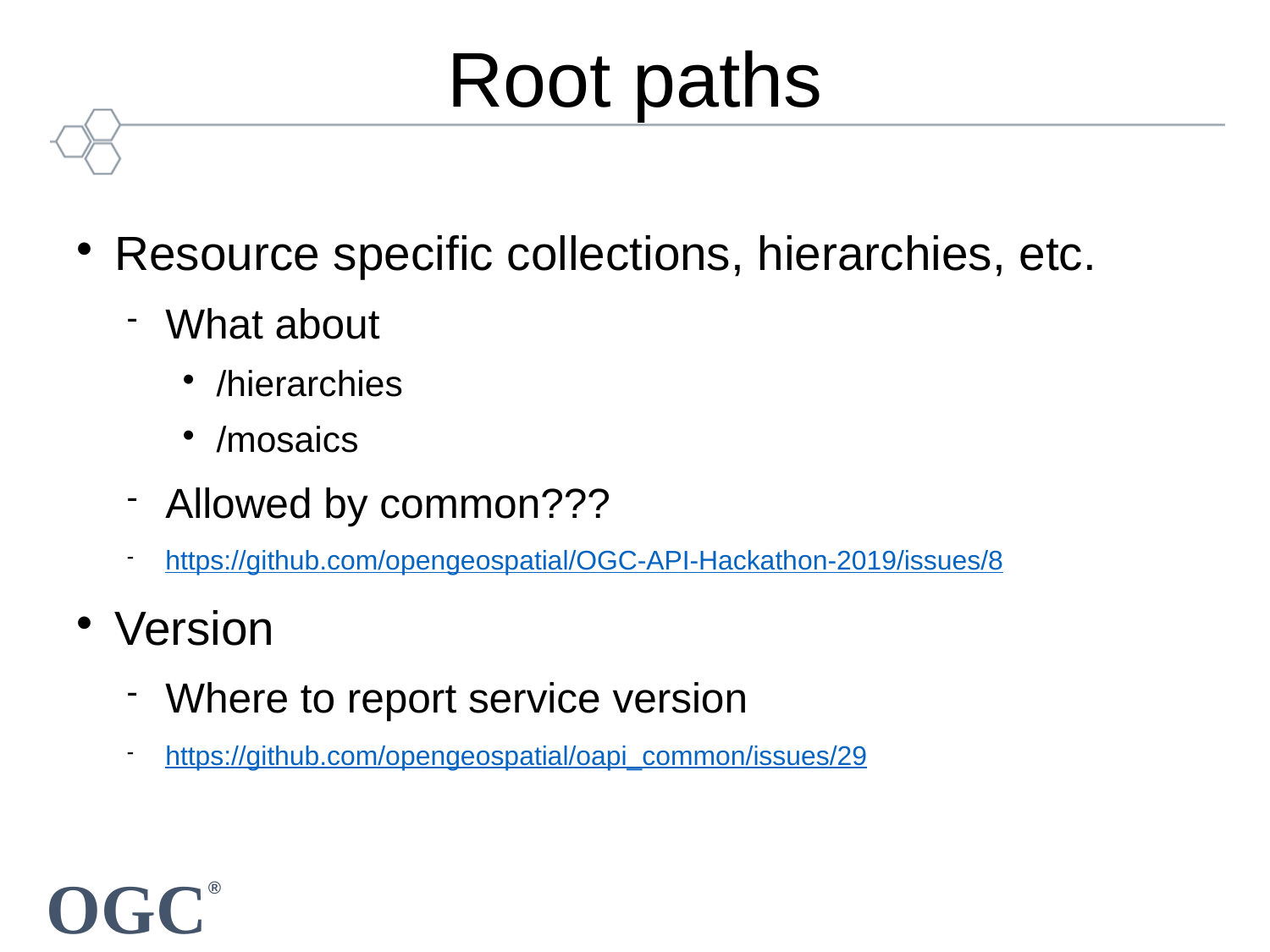

Root paths
Resource specific collections, hierarchies, etc.
What about
/hierarchies
/mosaics
Allowed by common???
https://github.com/opengeospatial/OGC-API-Hackathon-2019/issues/8
Version
Where to report service version
https://github.com/opengeospatial/oapi_common/issues/29